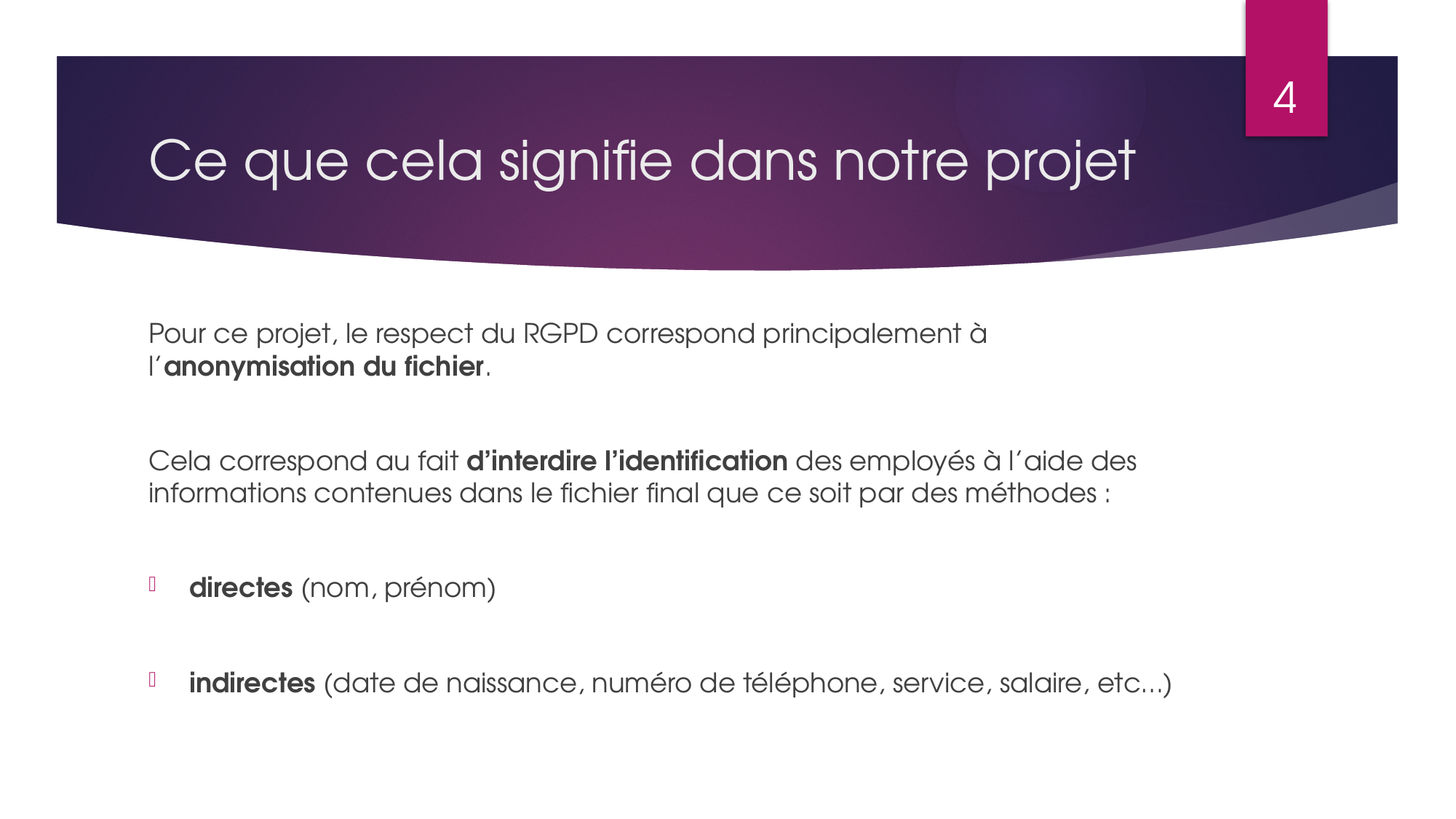

4
# Ce que cela signifie dans notre projet
Pour ce projet, le respect du RGPD correspond principalement à  l’anonymisation du fichier.

Cela correspond au fait d’interdire l’identification des employés à l’aide des informations contenues dans le fichier final que ce soit par des méthodes :

directes (nom, prénom)

indirectes (date de naissance, numéro de téléphone, service, salaire, etc…)